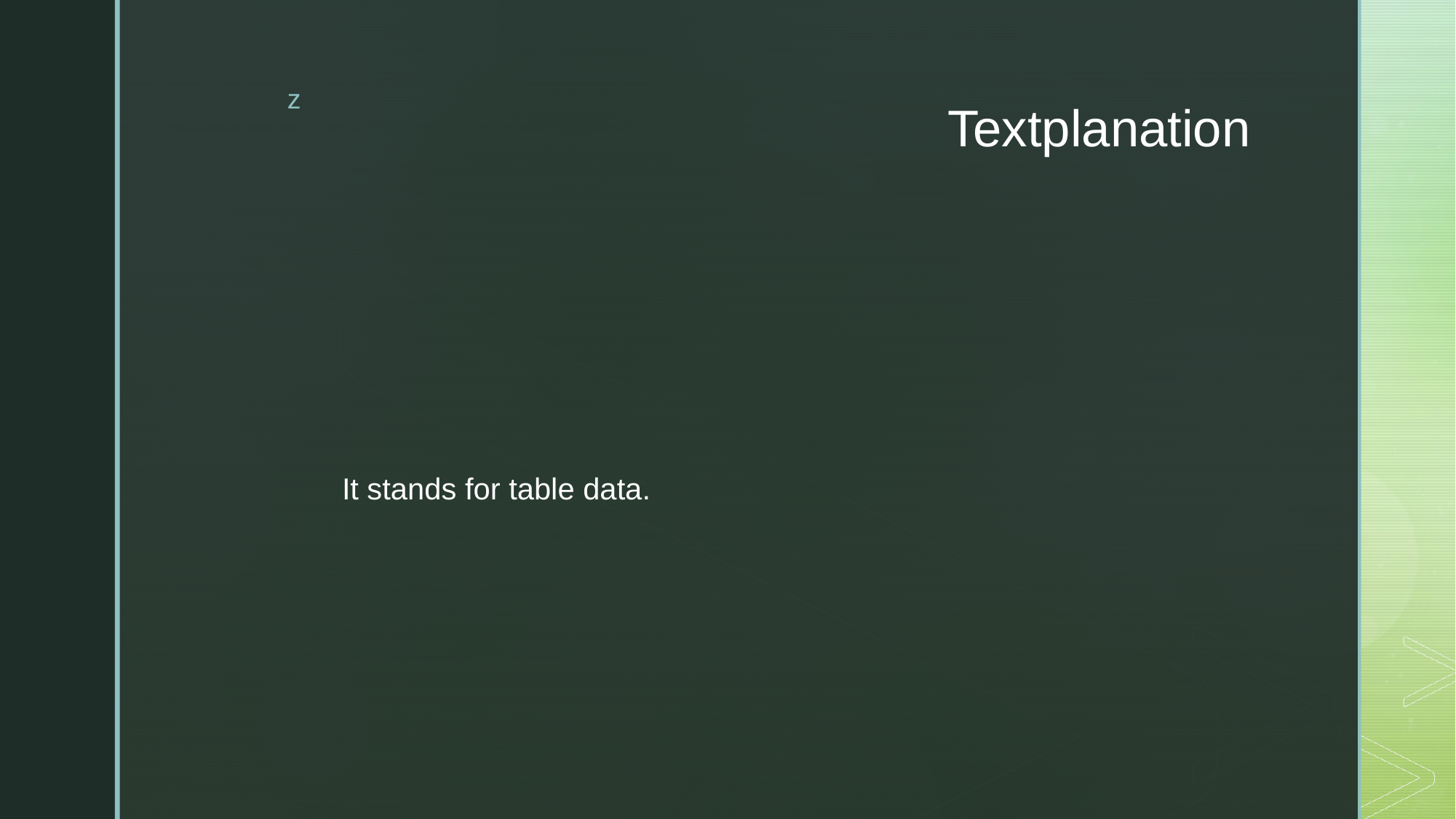

# Textplanation
It stands for table data.